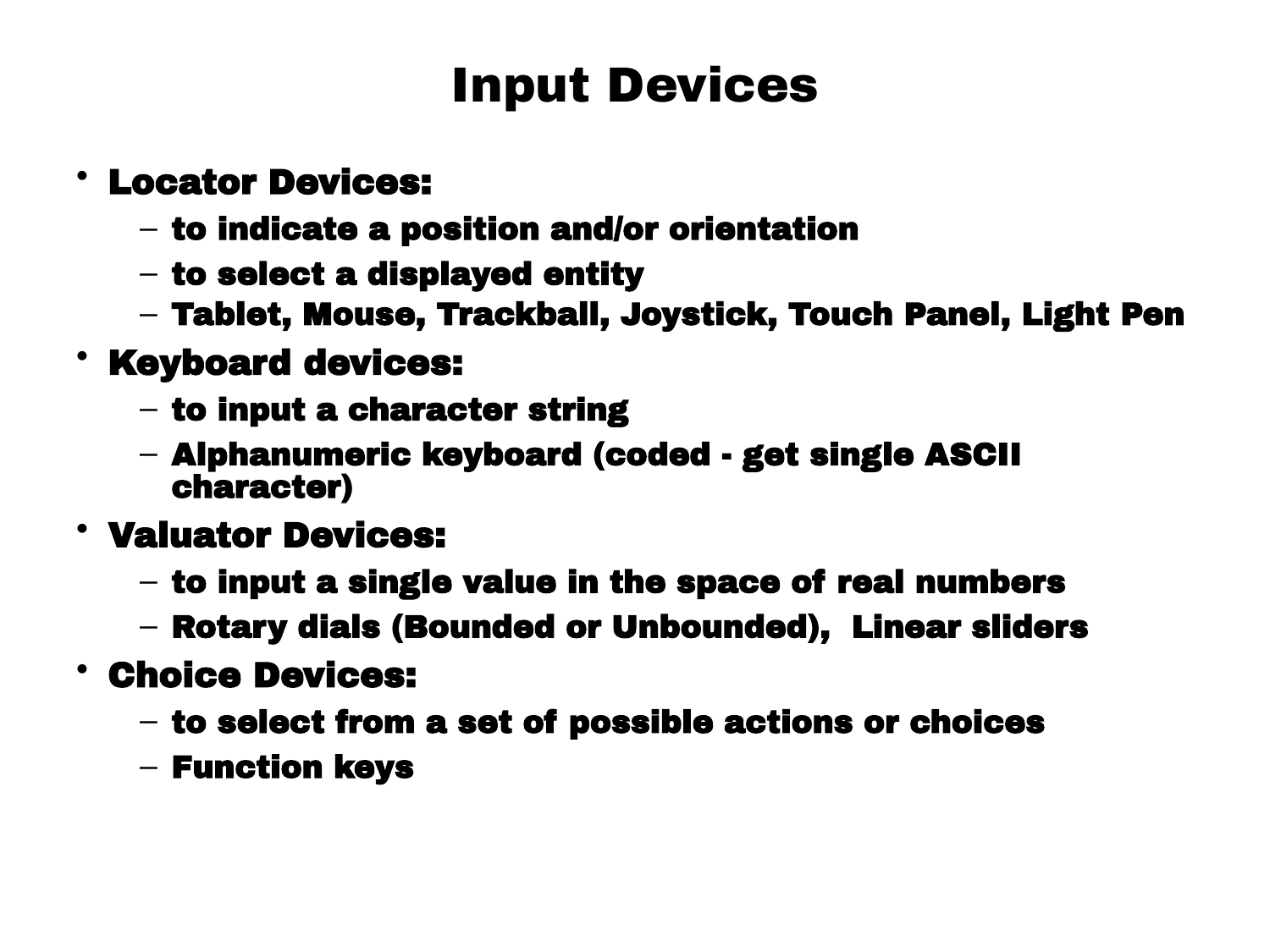

# Input Devices
Locator Devices:
to indicate a position and/or orientation
to select a displayed entity
Tablet, Mouse, Trackball, Joystick, Touch Panel, Light Pen
Keyboard devices:
to input a character string
Alphanumeric keyboard (coded - get single ASCII character)
Valuator Devices:
to input a single value in the space of real numbers
Rotary dials (Bounded or Unbounded),  Linear sliders
Choice Devices:
to select from a set of possible actions or choices
Function keys